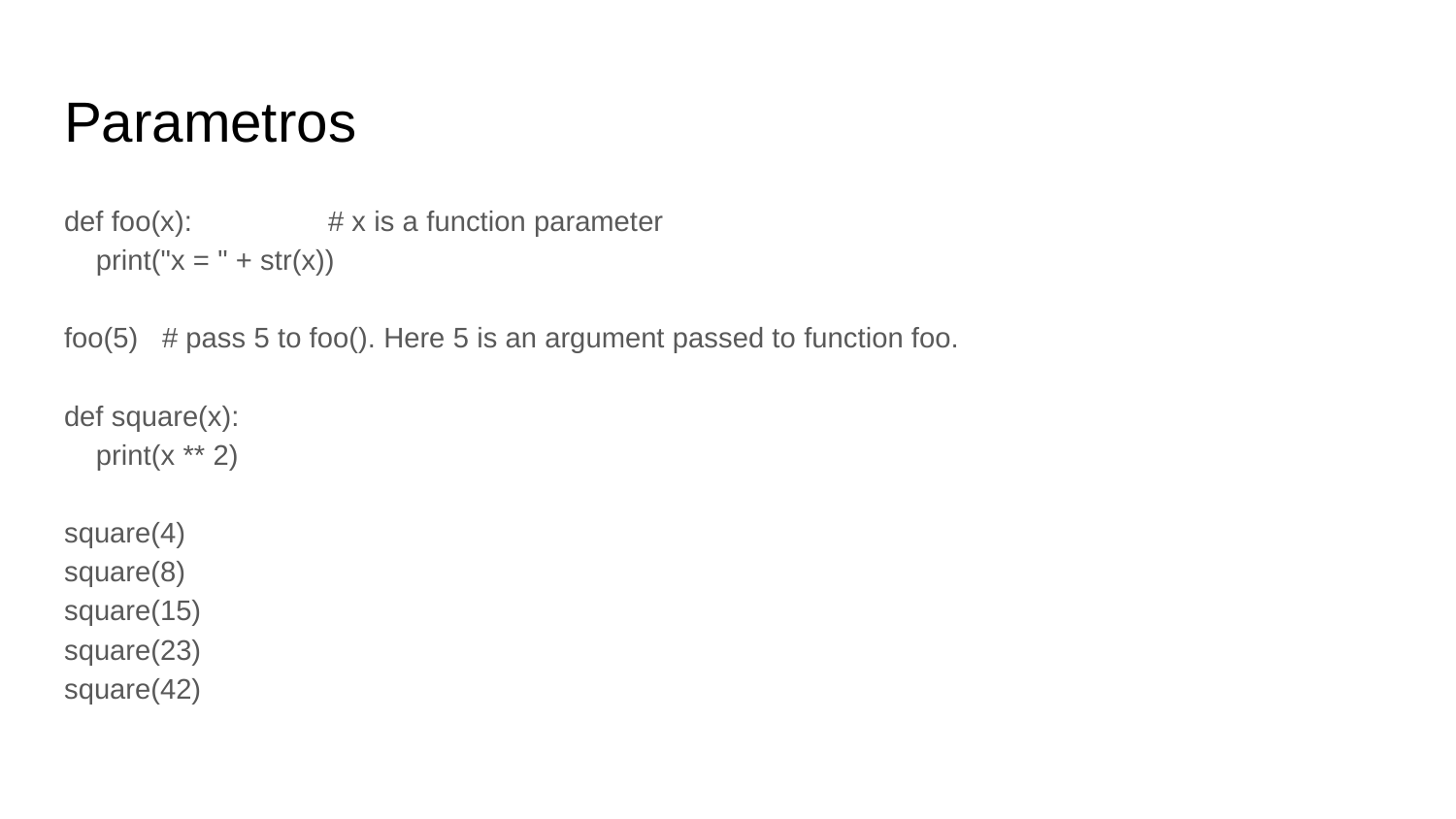

# Parametros
def foo(x):                 # x is a function parameter
    print("x = " + str(x))
foo(5)   # pass 5 to foo(). Here 5 is an argument passed to function foo.
def square(x):
    print(x ** 2)
square(4)
square(8)
square(15)
square(23)
square(42)